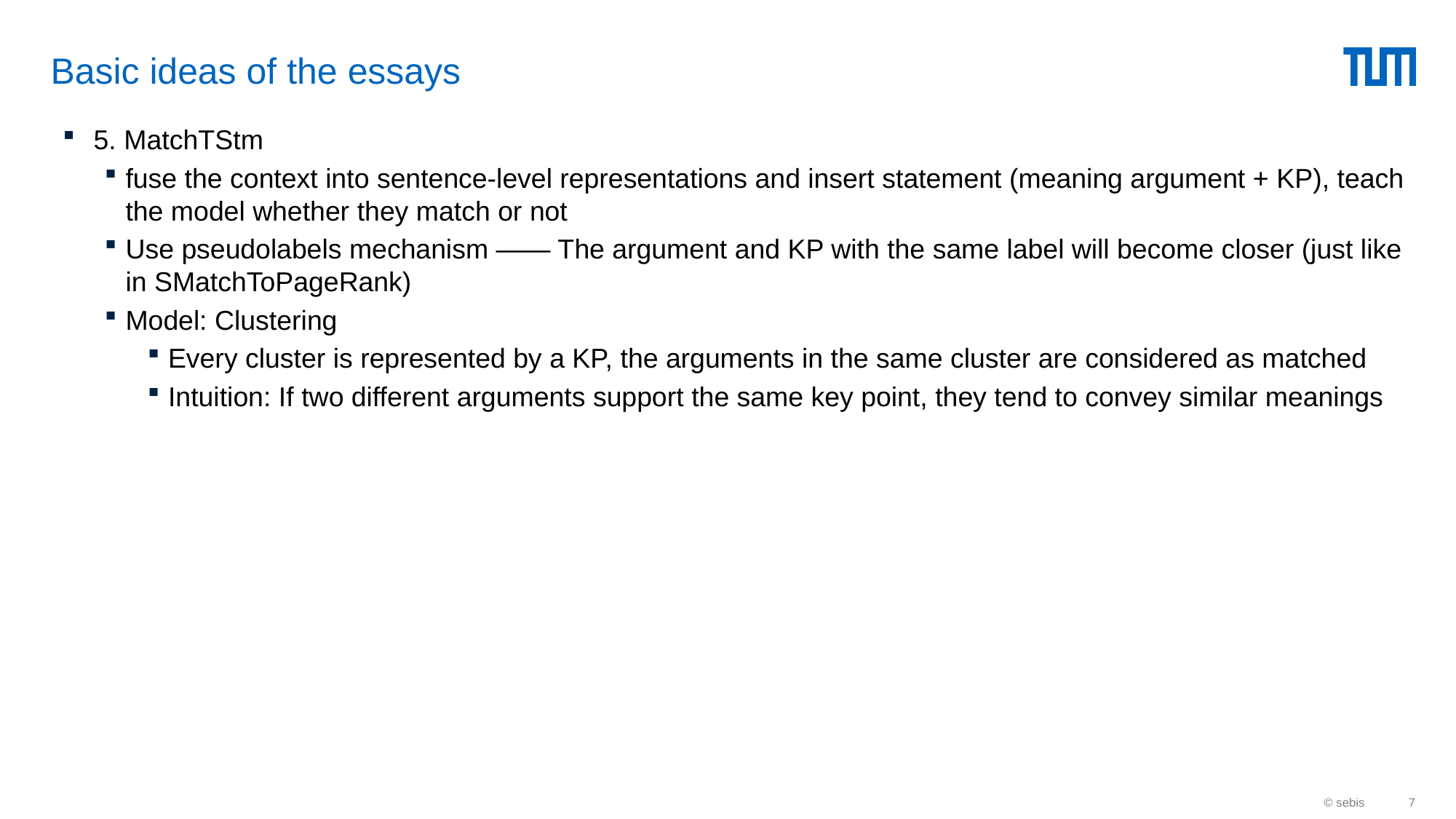

# Basic ideas of the essays
5. MatchTStm
fuse the context into sentence-level representations and insert statement (meaning argument + KP), teach the model whether they match or not
Use pseudolabels mechanism —— The argument and KP with the same label will become closer (just like in SMatchToPageRank)
Model: Clustering
Every cluster is represented by a KP, the arguments in the same cluster are considered as matched
Intuition: If two different arguments support the same key point, they tend to convey similar meanings
© sebis
7